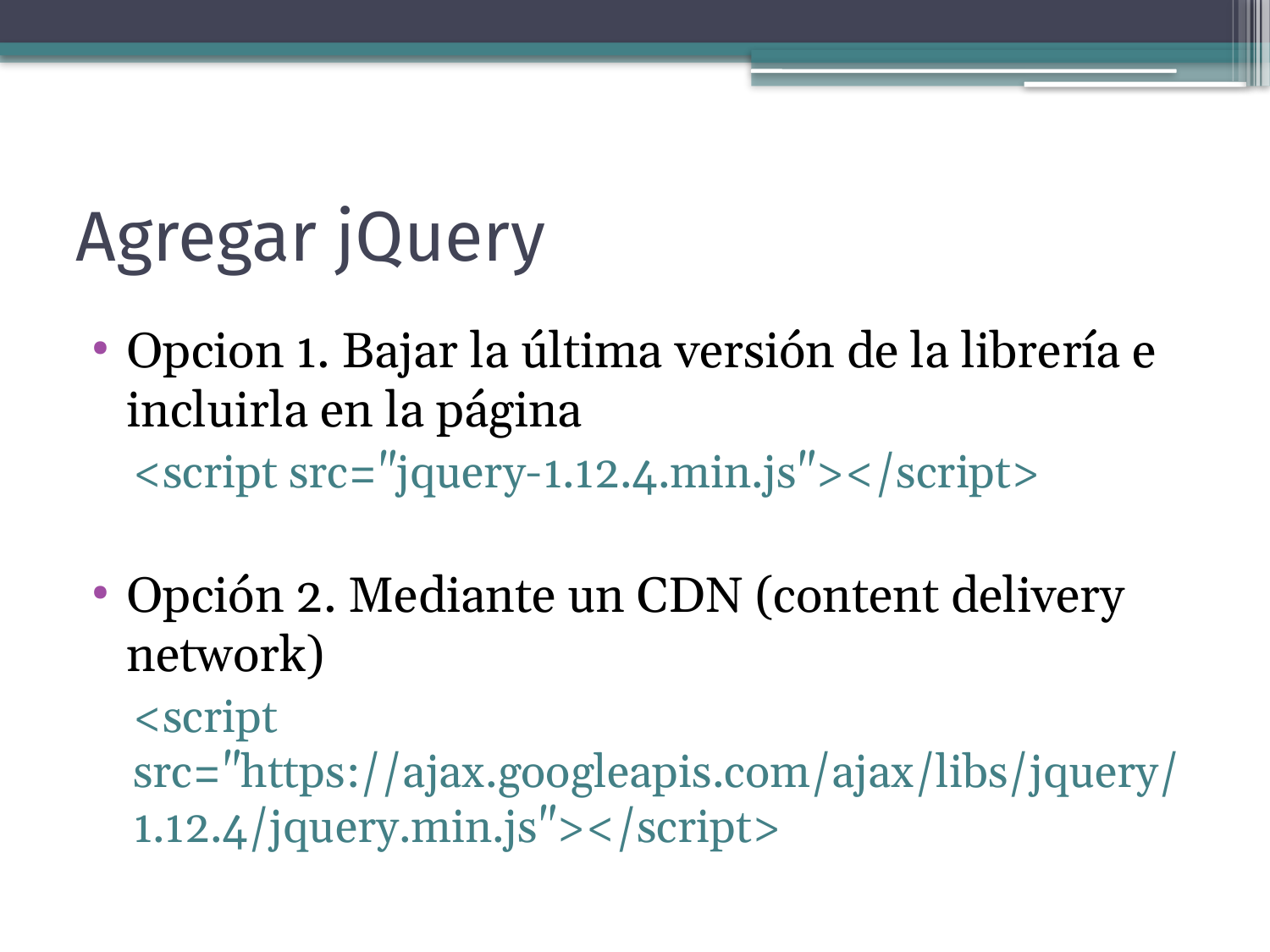

# Agregar jQuery
Opcion 1. Bajar la última versión de la librería e incluirla en la página
<script src="jquery-1.12.4.min.js"></script>

Opción 2. Mediante un CDN (content delivery network)
<script src="https://ajax.googleapis.com/ajax/libs/jquery/1.12.4/jquery.min.js"></script>